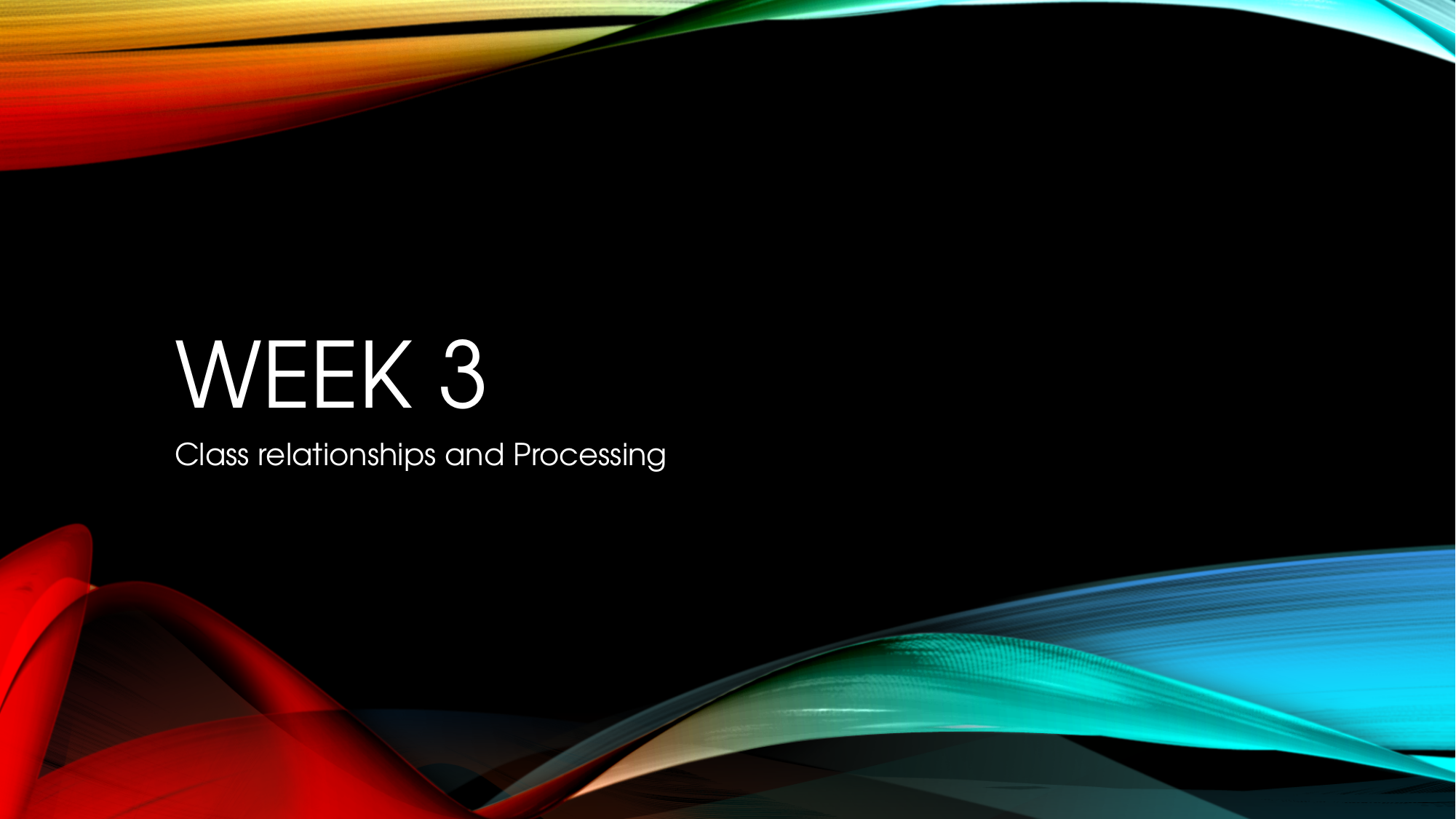

# Week 3
Class relationships and Processing